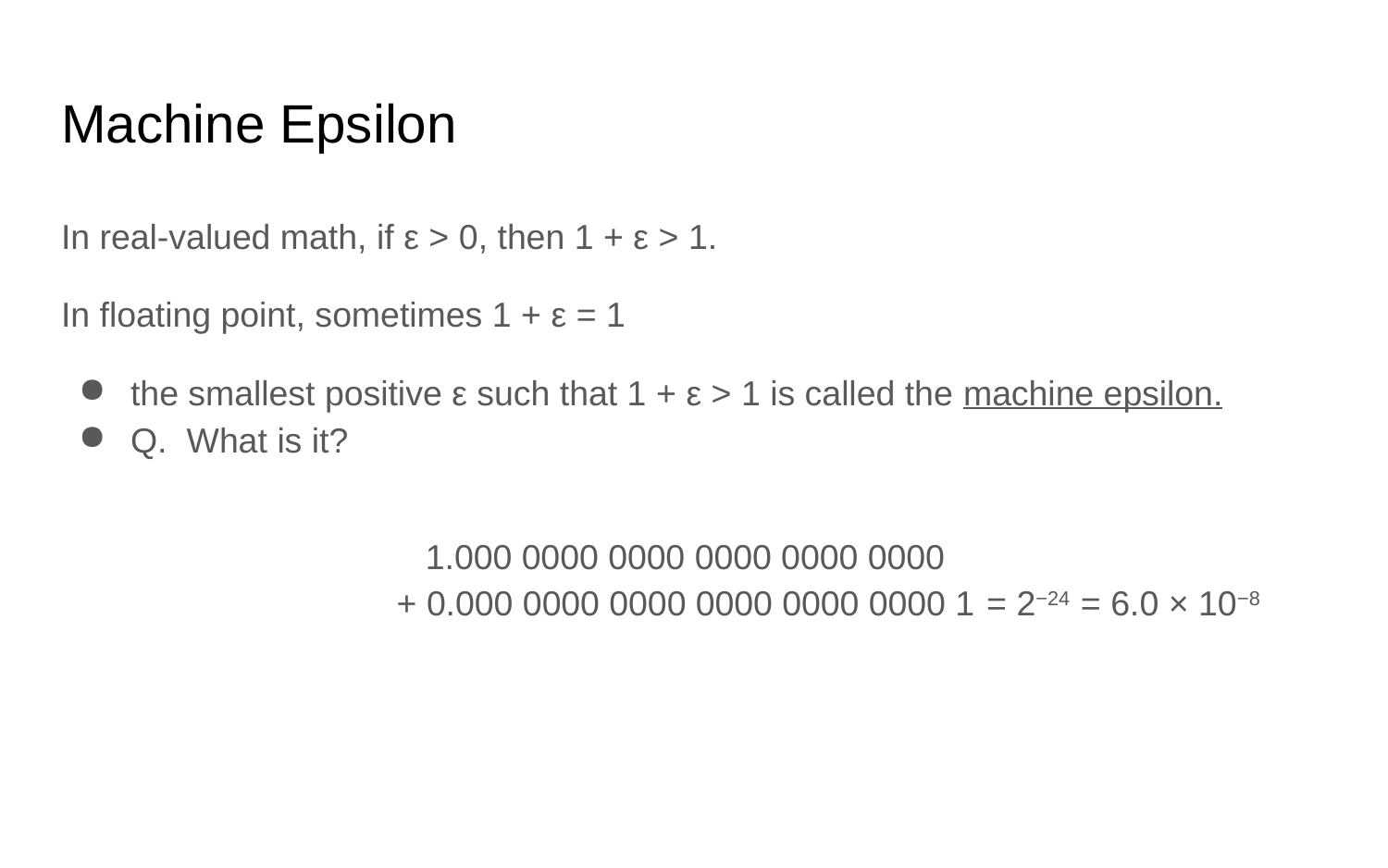

# Machine Epsilon
In real-valued math, if ε > 0, then 1 + ε > 1.
In floating point, sometimes 1 + ε = 1
the smallest positive ε such that 1 + ε > 1 is called the machine epsilon.
Q.  What is it?
   1.000 0000 0000 0000 0000 0000
+ 0.000 0000 0000 0000 0000 0000 1
= 2−24
= 6.0 × 10−8